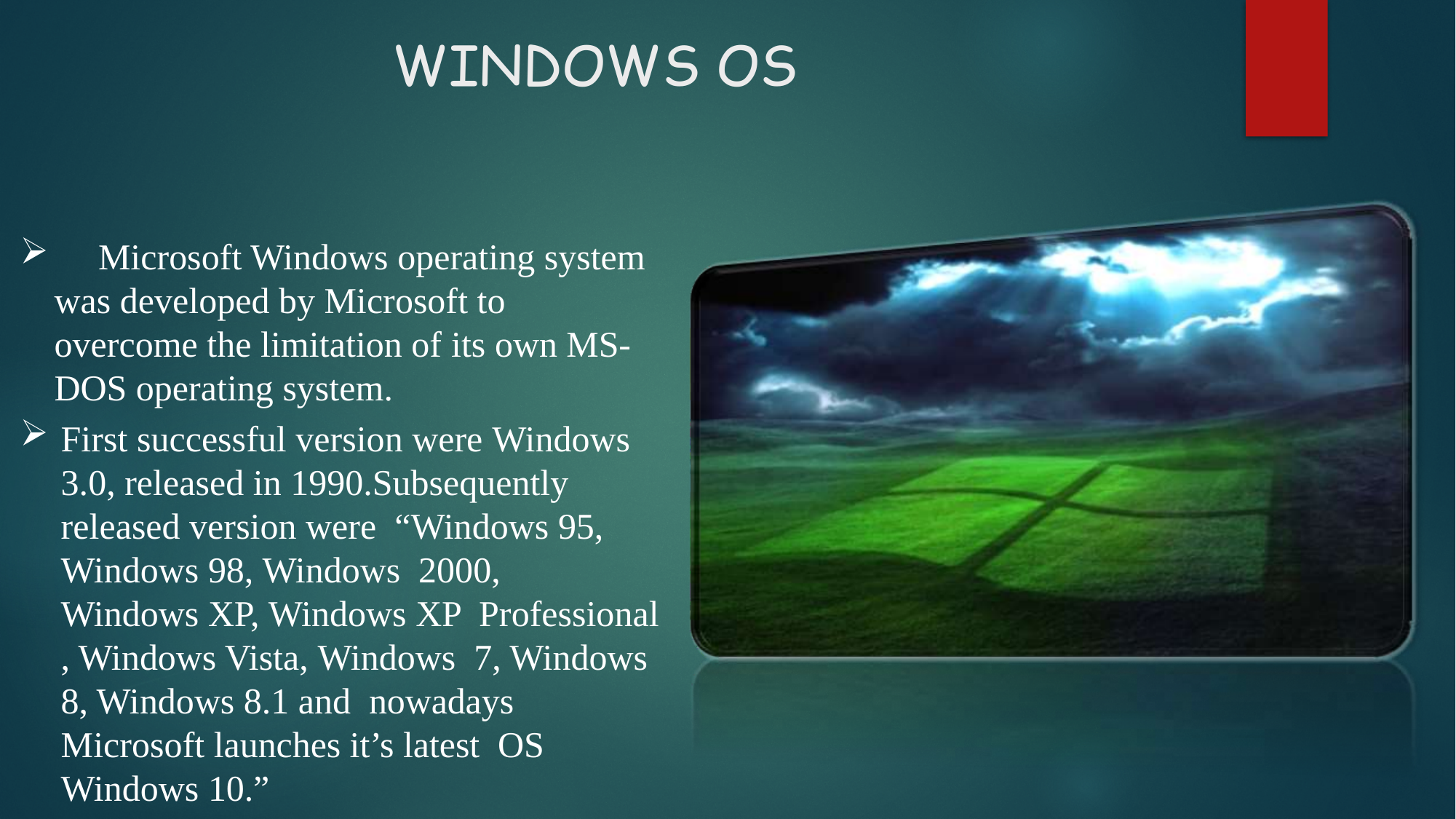

# WINDOWS OS

	Microsoft Windows operating system  was developed by Microsoft to  overcome the limitation of its own MS-  DOS operating system.
First successful version were Windows 3.0, released in 1990.Subsequently released version were  “Windows 95, Windows 98, Windows  2000,	Windows XP, Windows XP  Professional , Windows Vista, Windows  7, Windows 8, Windows 8.1 and  nowadays Microsoft launches it’s latest  OS Windows 10.”